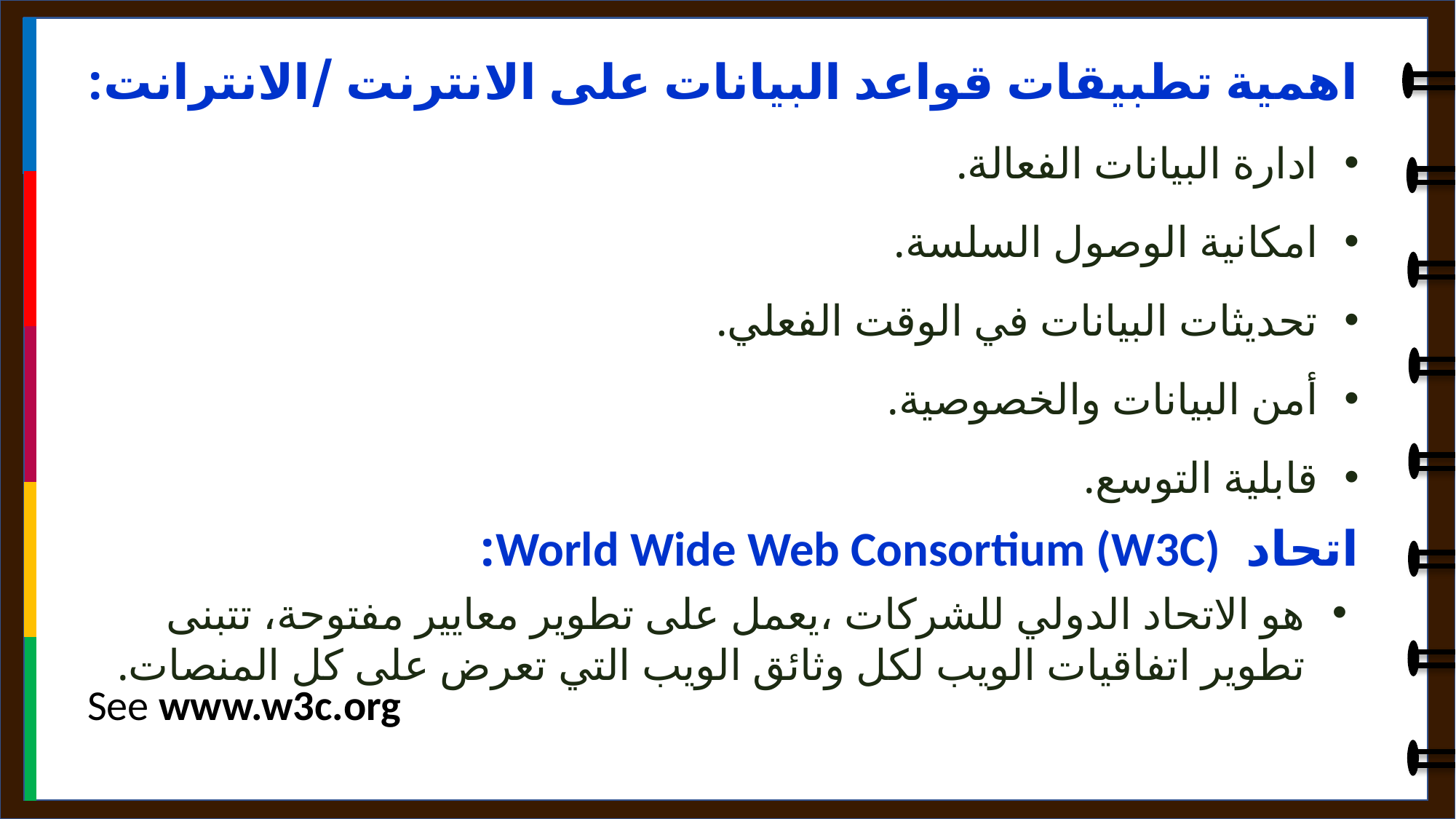

اهمية تطبيقات قواعد البيانات على الانترنت /الانترانت:

ادارة البيانات الفعالة.

امكانية الوصول السلسة.

تحديثات البيانات في الوقت الفعلي.

أمن البيانات والخصوصية.

قابلية التوسع.

اتحاد  World Wide Web Consortium (W3C):

هو الاتحاد الدولي للشركات ،يعمل على تطوير معايير مفتوحة، تتبنى تطوير اتفاقيات الويب لكل وثائق الويب التي تعرض على كل المنصات.

See www.w3c.org